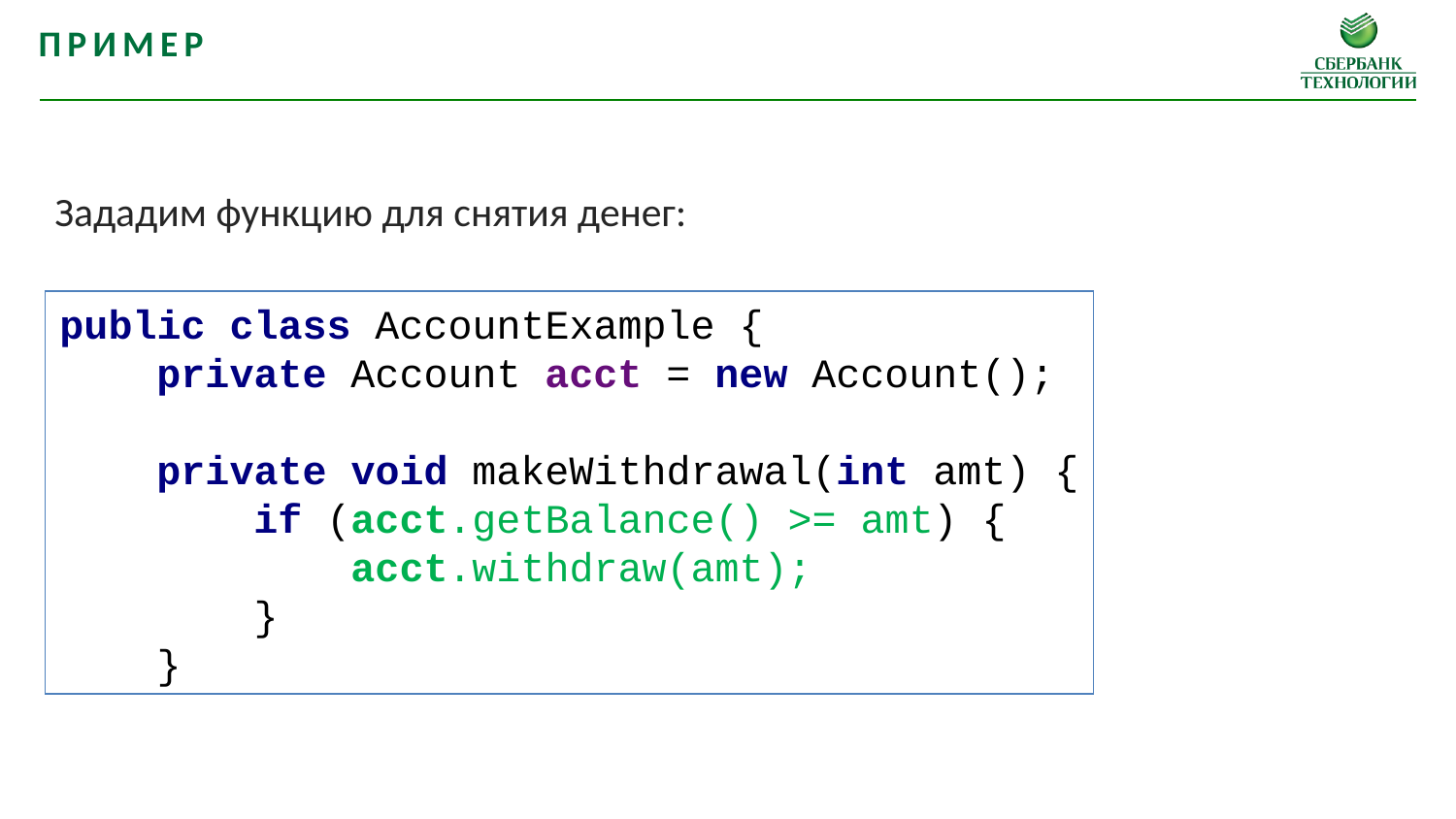

пример
Зададим функцию для снятия денег:

public class AccountExample {
    private Account acct = new Account();
    private void makeWithdrawal(int amt) {
        if (acct.getBalance() >= amt) {
            acct.withdraw(amt);
        }
    }